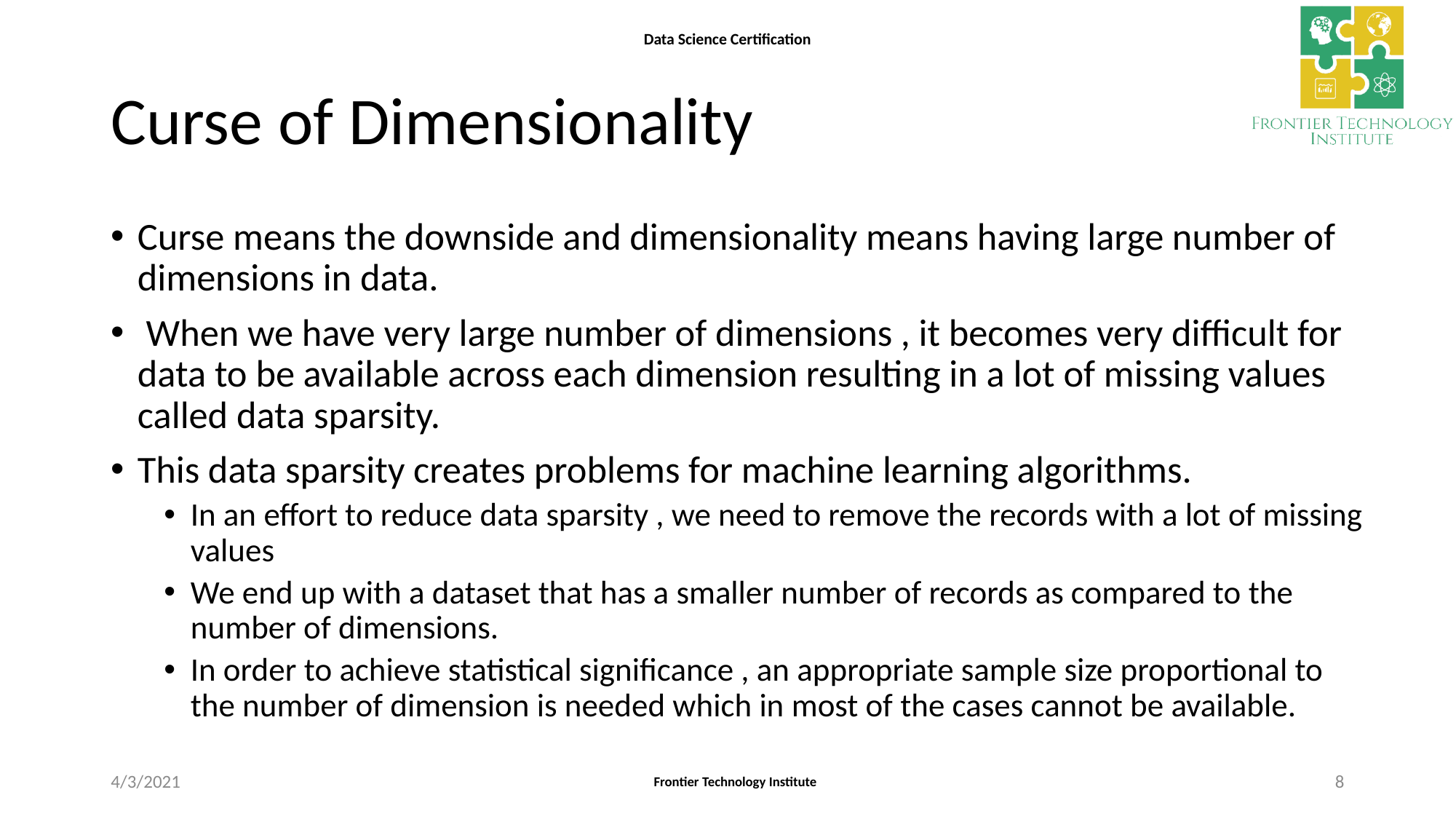

# Curse of Dimensionality
Curse means the downside and dimensionality means having large number of dimensions in data.
 When we have very large number of dimensions , it becomes very difficult for data to be available across each dimension resulting in a lot of missing values called data sparsity.
This data sparsity creates problems for machine learning algorithms.
In an effort to reduce data sparsity , we need to remove the records with a lot of missing values
We end up with a dataset that has a smaller number of records as compared to the number of dimensions.
In order to achieve statistical significance , an appropriate sample size proportional to the number of dimension is needed which in most of the cases cannot be available.
4/3/2021
8